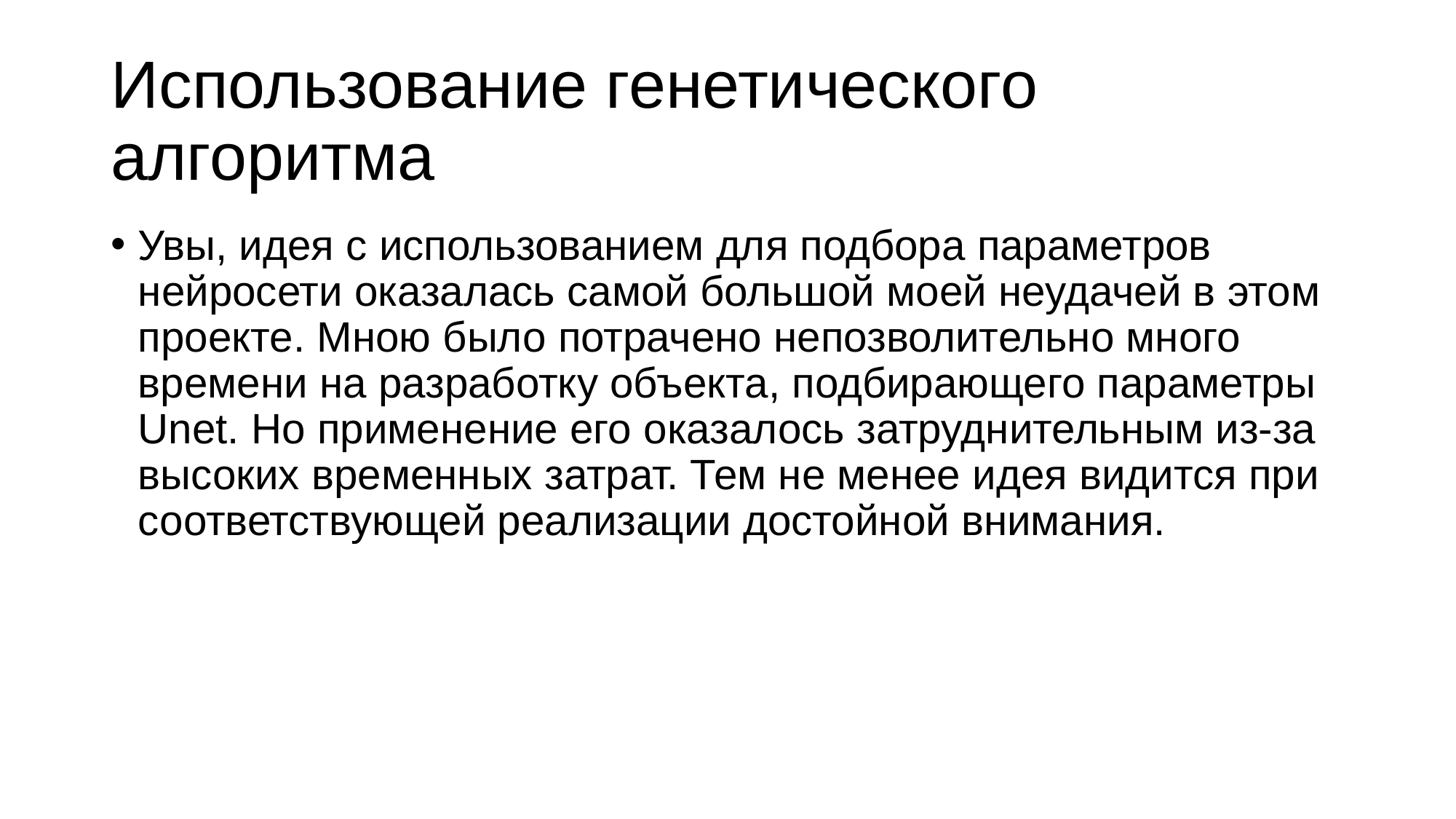

# Использование генетического алгоритма
Увы, идея с использованием для подбора параметров нейросети оказалась самой большой моей неудачей в этом проекте. Мною было потрачено непозволительно много времени на разработку объекта, подбирающего параметры Unet. Но применение его оказалось затруднительным из-за высоких временных затрат. Тем не менее идея видится при соответствующей реализации достойной внимания.